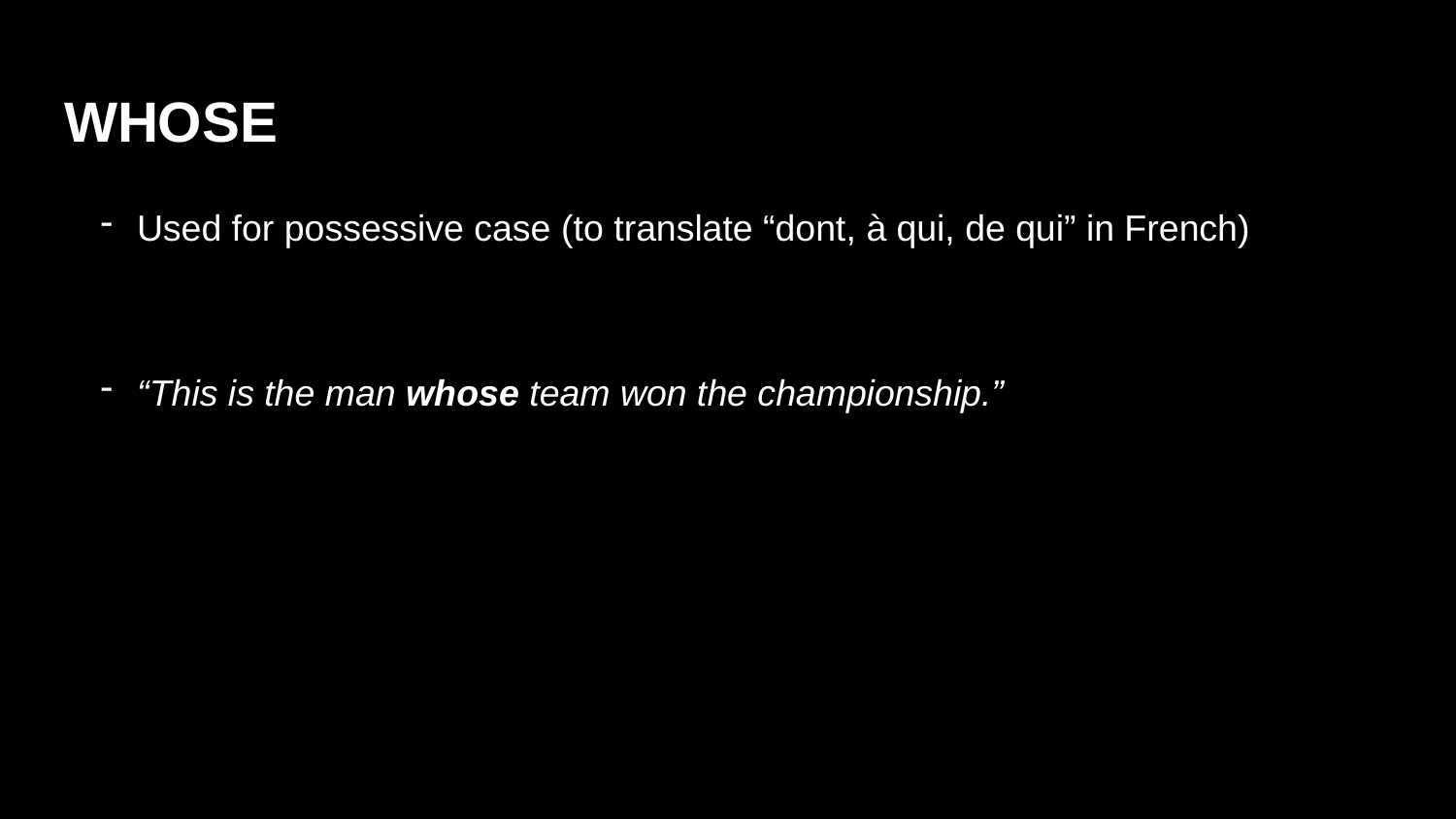

# WHOSE
Used for possessive case (to translate “dont, à qui, de qui” in French)

“This is the man whose team won the championship.”